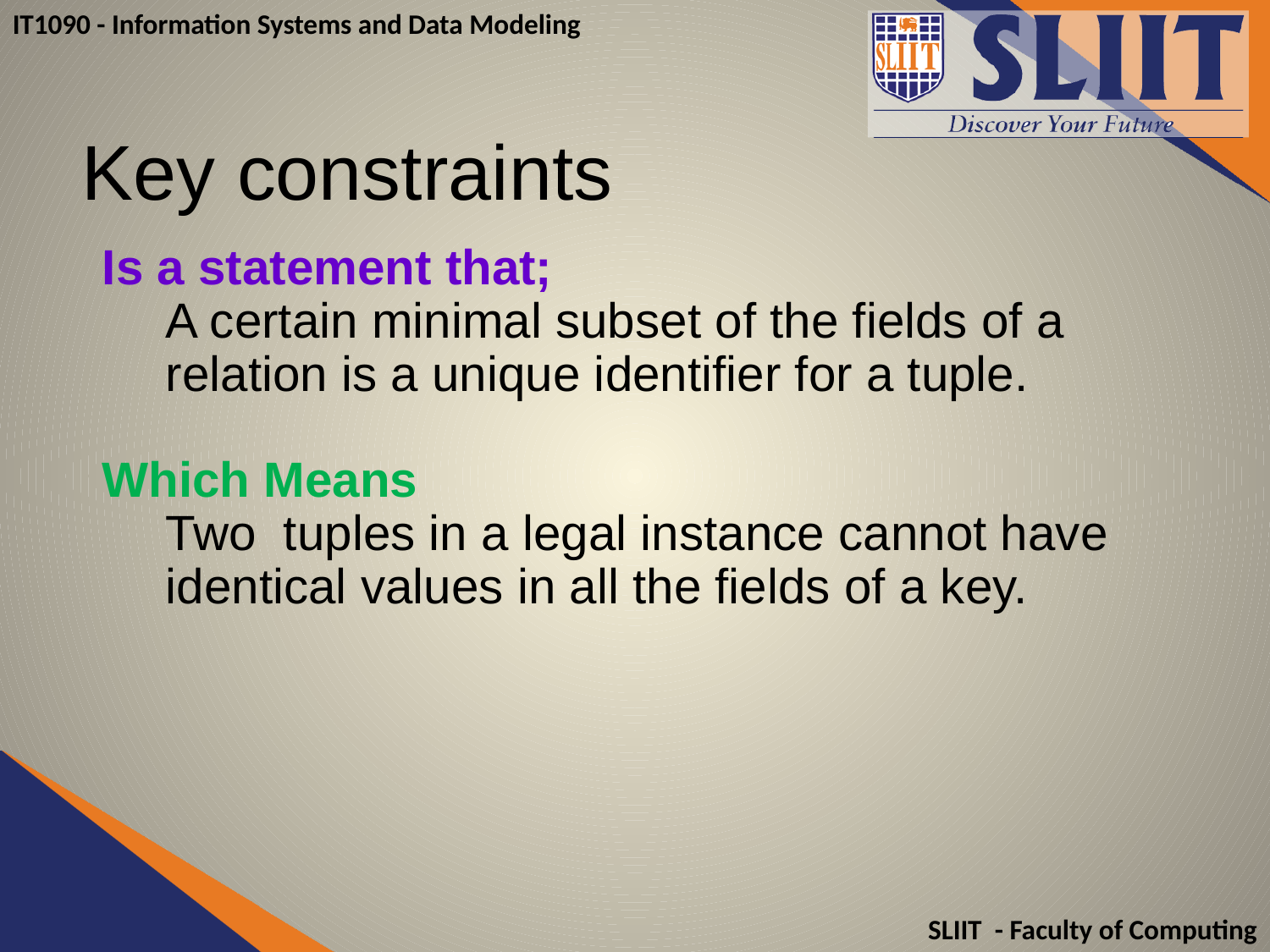

# Key constraints
Is a statement that;
A certain minimal subset of the fields of a relation is a unique identifier for a tuple.

Which Means
Two  tuples in a legal instance cannot have identical values in all the fields of a key.